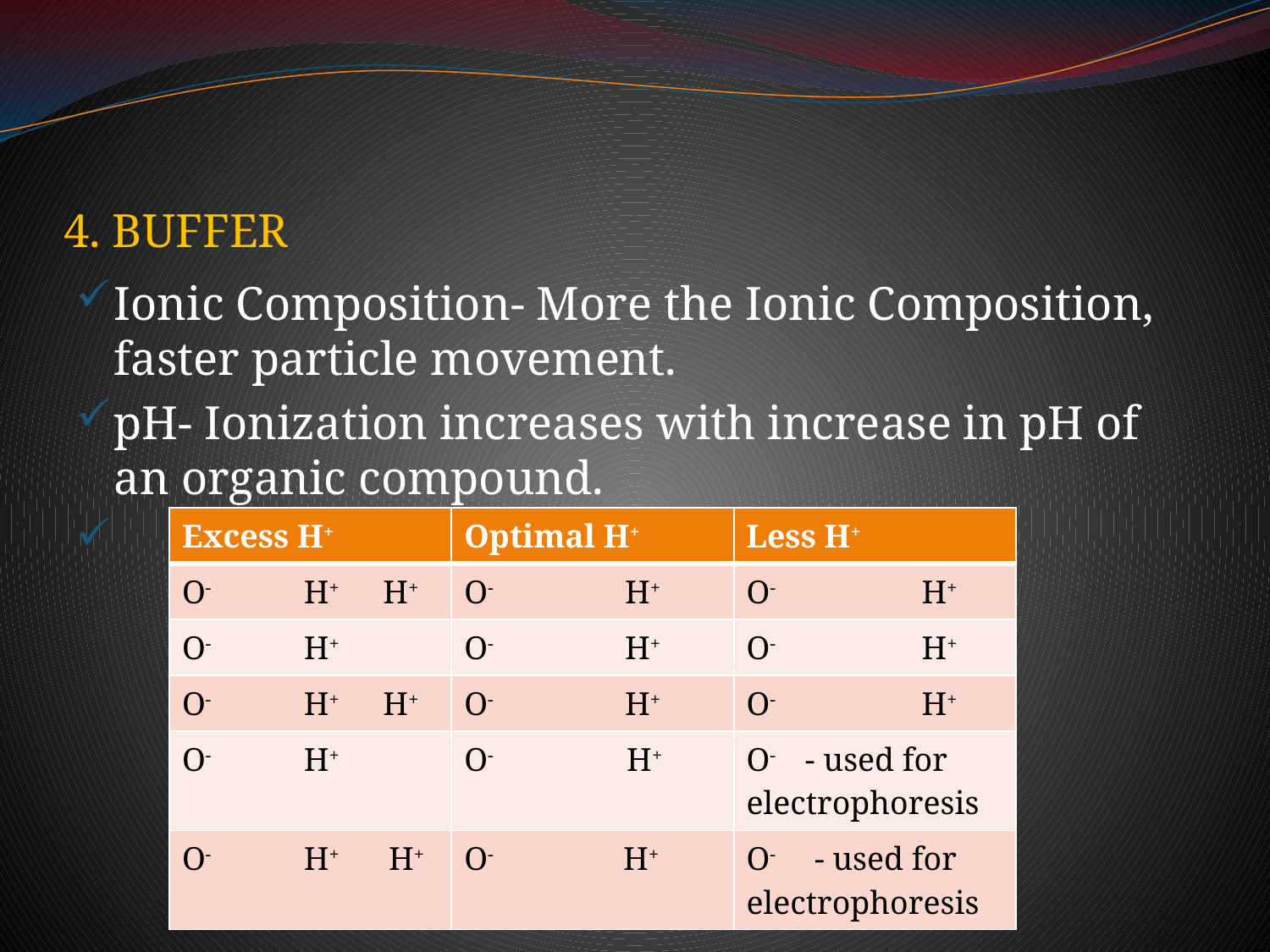

# 4. BUFFER
Ionic Composition- More the Ionic Composition, faster particle movement.
pH- Ionization increases with increase in pH of an organic compound.

| Excess H+ | Optimal H+ | Less H+ |
| --- | --- | --- |
| O- H+ H+ | O- H+ | O- H+ |
| O- H+ | O- H+ | O- H+ |
| O- H+ H+ | O- H+ | O- H+ |
| O- H+ | O- H+ | O- - used for electrophoresis |
| O- H+ H+ | O- H+ | O- - used for electrophoresis |
AMJ